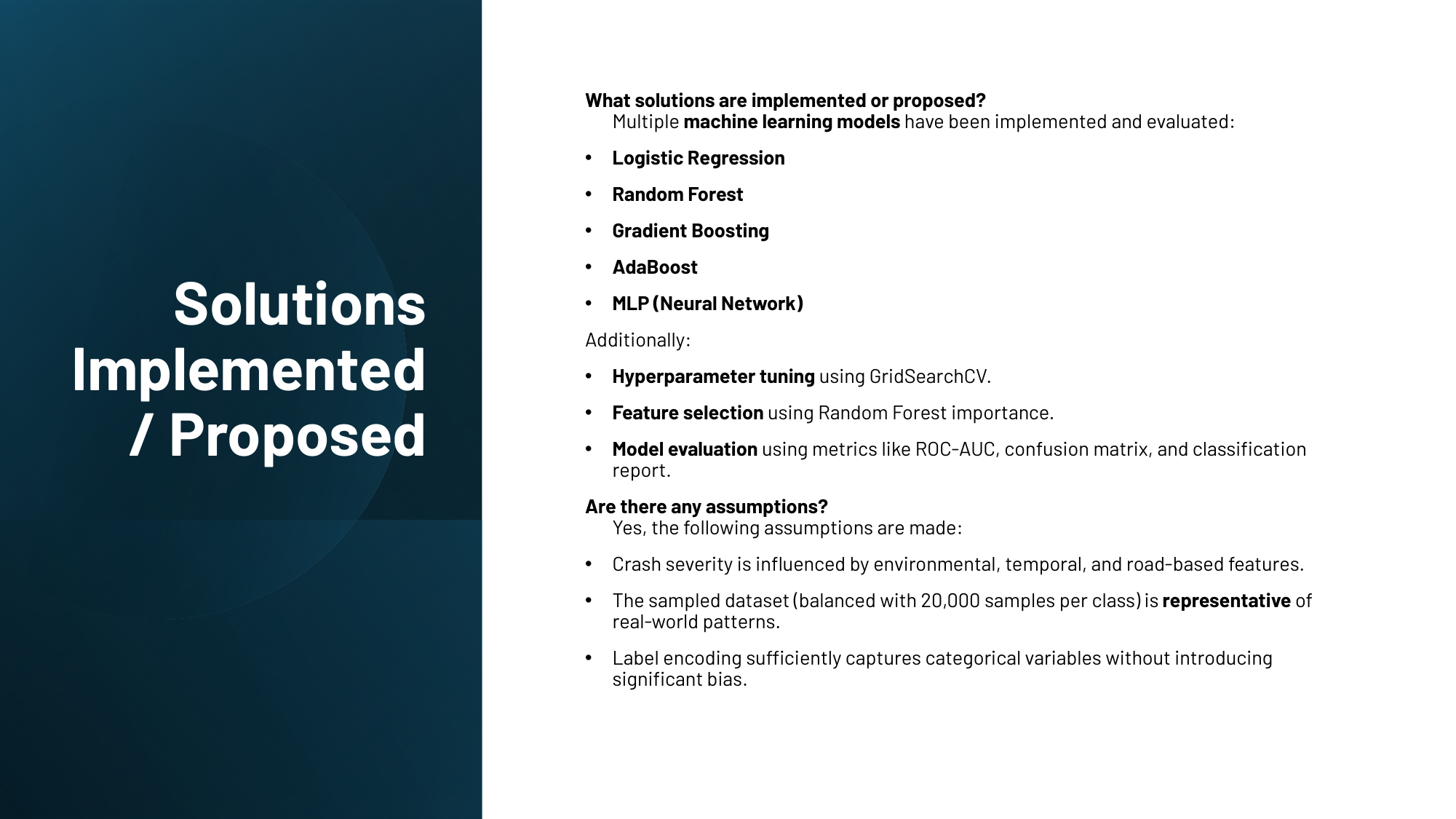

# Solutions Implemented / Proposed
What solutions are implemented or proposed?
Multiple machine learning models have been implemented and evaluated:
Logistic Regression
Random Forest
Gradient Boosting
AdaBoost
MLP (Neural Network)
Additionally:
Hyperparameter tuning using GridSearchCV.
Feature selection using Random Forest importance.
Model evaluation using metrics like ROC-AUC, confusion matrix, and classification report.
Are there any assumptions?
Yes, the following assumptions are made:
Crash severity is influenced by environmental, temporal, and road-based features.
The sampled dataset (balanced with 20,000 samples per class) is representative of real-world patterns.
Label encoding sufficiently captures categorical variables without introducing significant bias.